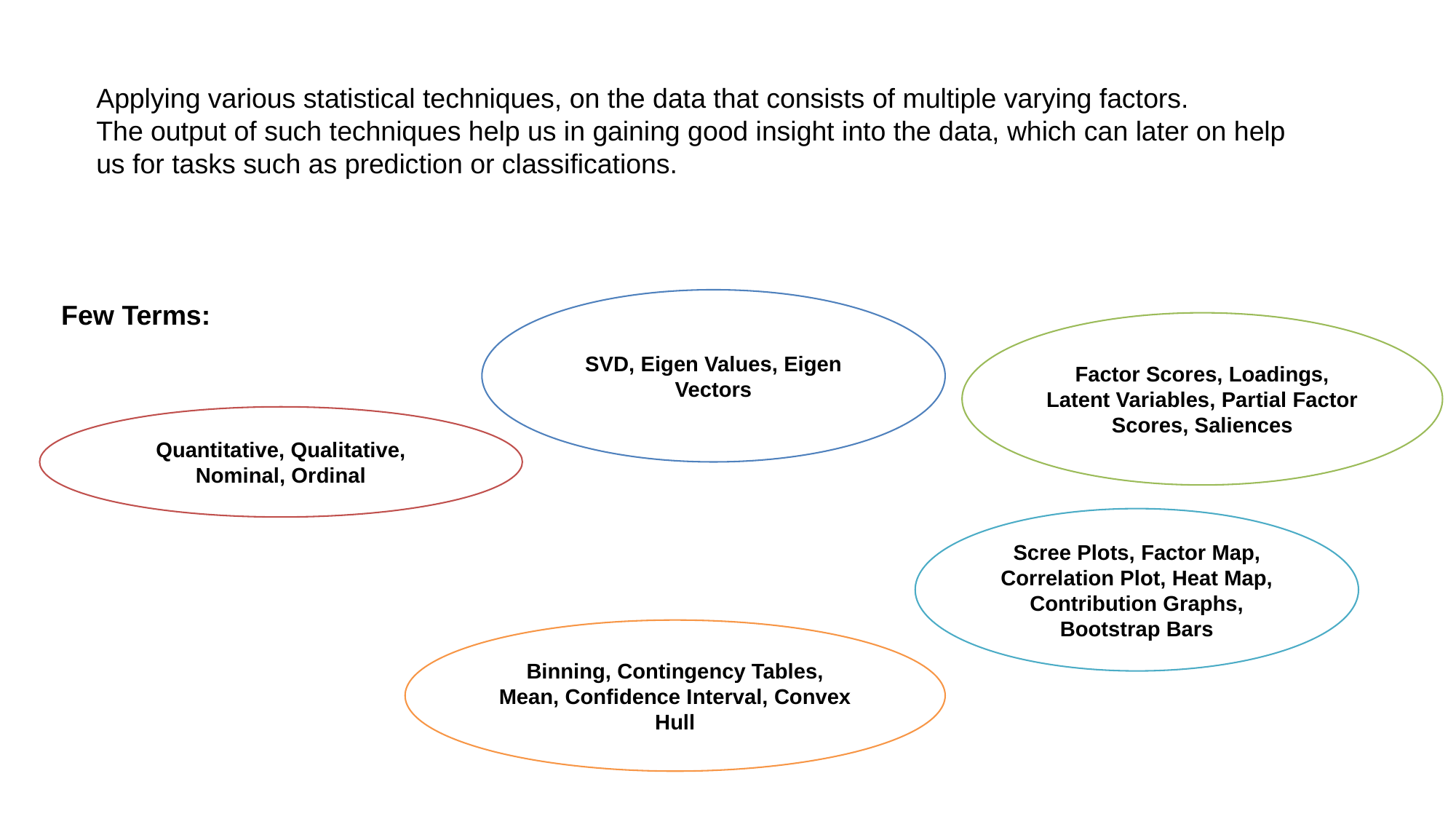

Applying various statistical techniques, on the data that consists of multiple varying factors.
The output of such techniques help us in gaining good insight into the data, which can later on help us for tasks such as prediction or classifications.
SVD, Eigen Values, Eigen Vectors
Few Terms:
Factor Scores, Loadings, Latent Variables, Partial Factor Scores, Saliences
Quantitative, Qualitative, Nominal, Ordinal
Scree Plots, Factor Map, Correlation Plot, Heat Map, Contribution Graphs, Bootstrap Bars
Binning, Contingency Tables, Mean, Confidence Interval, Convex Hull